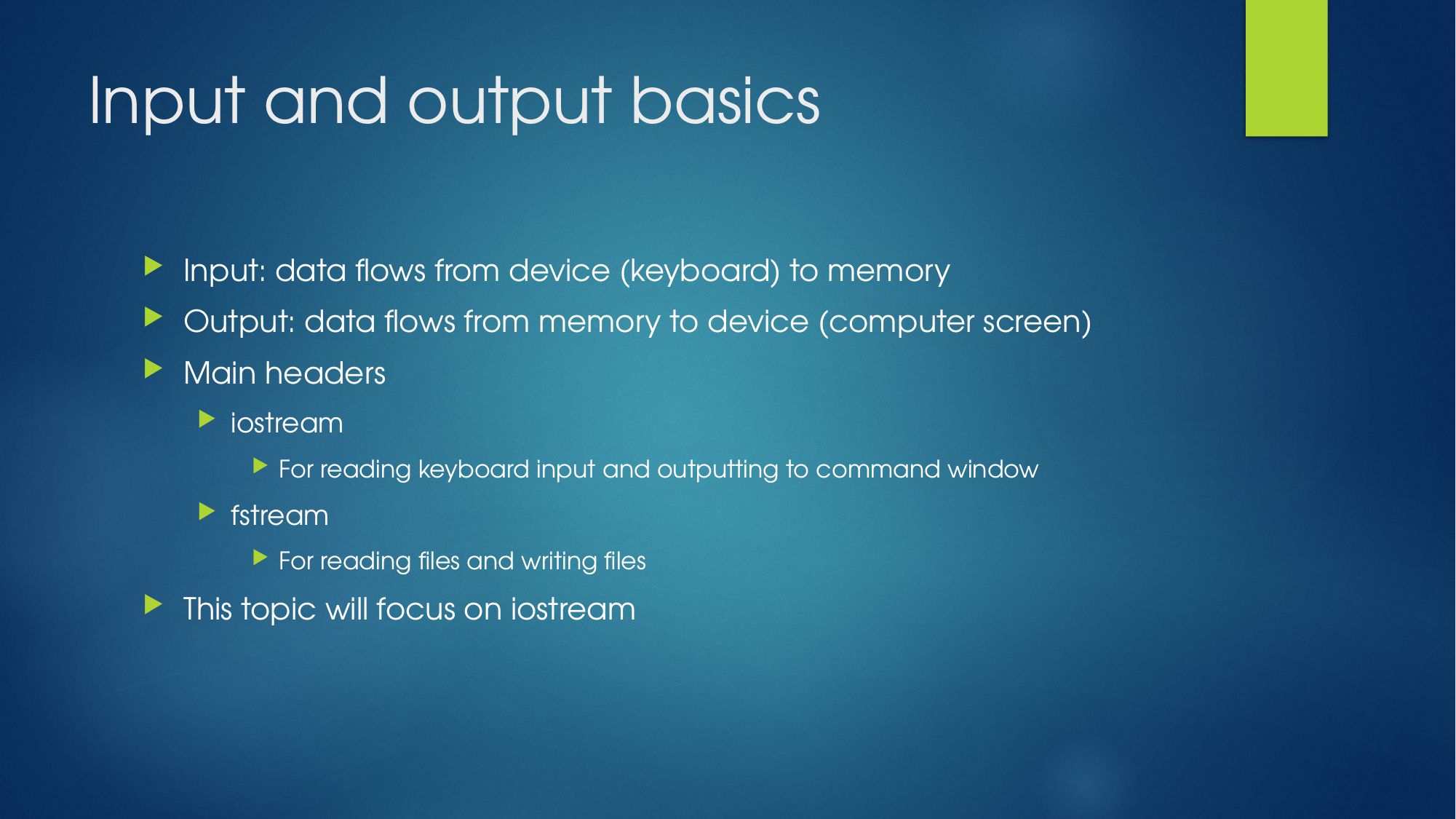

# Input and output basics
Input: data flows from device (keyboard) to memory
Output: data flows from memory to device (computer screen)
Main headers
iostream
For reading keyboard input and outputting to command window
fstream
For reading files and writing files
This topic will focus on iostream